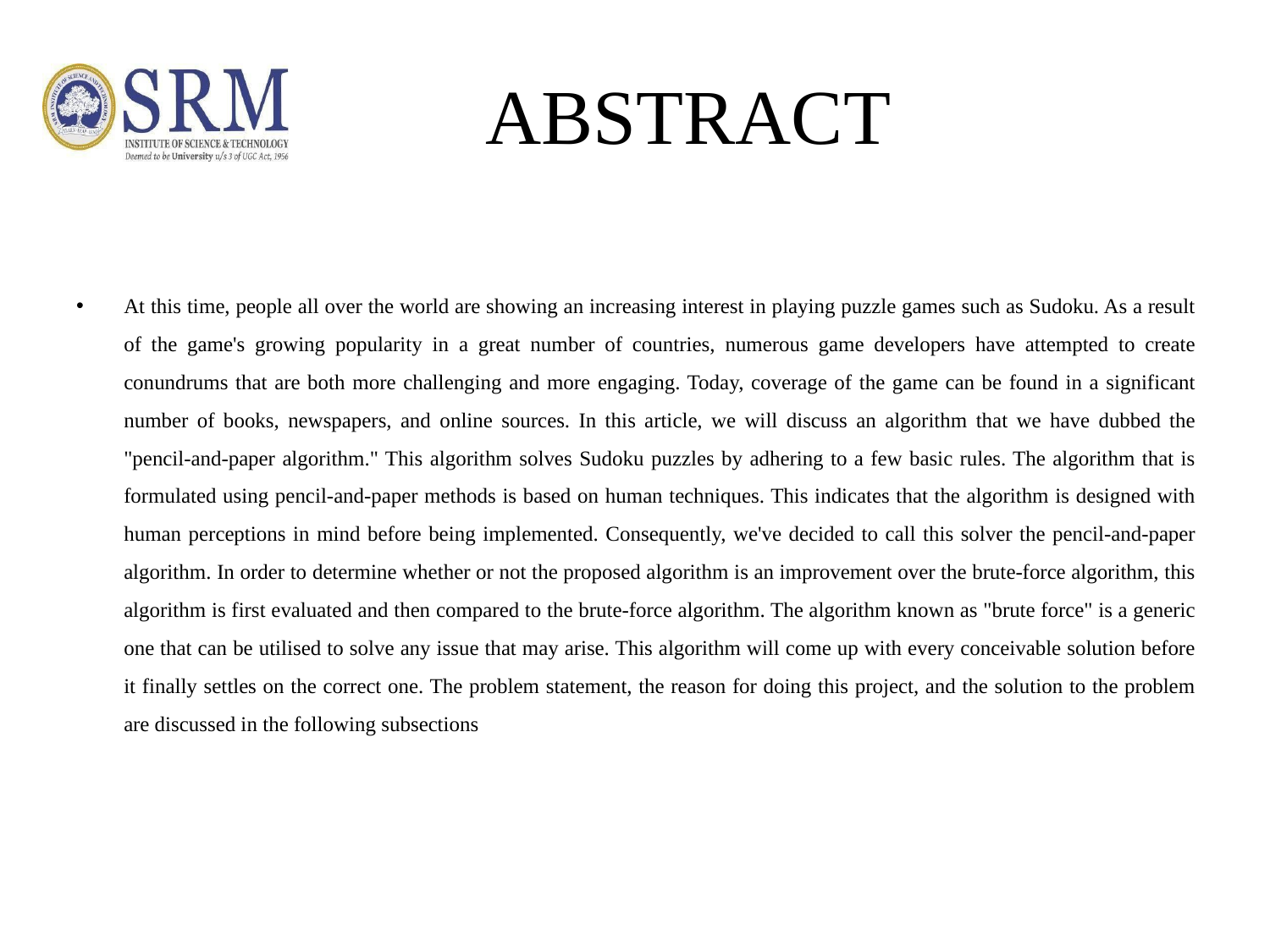

# ABSTRACT
At this time, people all over the world are showing an increasing interest in playing puzzle games such as Sudoku. As a result of the game's growing popularity in a great number of countries, numerous game developers have attempted to create conundrums that are both more challenging and more engaging. Today, coverage of the game can be found in a significant number of books, newspapers, and online sources. In this article, we will discuss an algorithm that we have dubbed the "pencil-and-paper algorithm." This algorithm solves Sudoku puzzles by adhering to a few basic rules. The algorithm that is formulated using pencil-and-paper methods is based on human techniques. This indicates that the algorithm is designed with human perceptions in mind before being implemented. Consequently, we've decided to call this solver the pencil-and-paper algorithm. In order to determine whether or not the proposed algorithm is an improvement over the brute-force algorithm, this algorithm is first evaluated and then compared to the brute-force algorithm. The algorithm known as "brute force" is a generic one that can be utilised to solve any issue that may arise. This algorithm will come up with every conceivable solution before it finally settles on the correct one. The problem statement, the reason for doing this project, and the solution to the problem are discussed in the following subsections